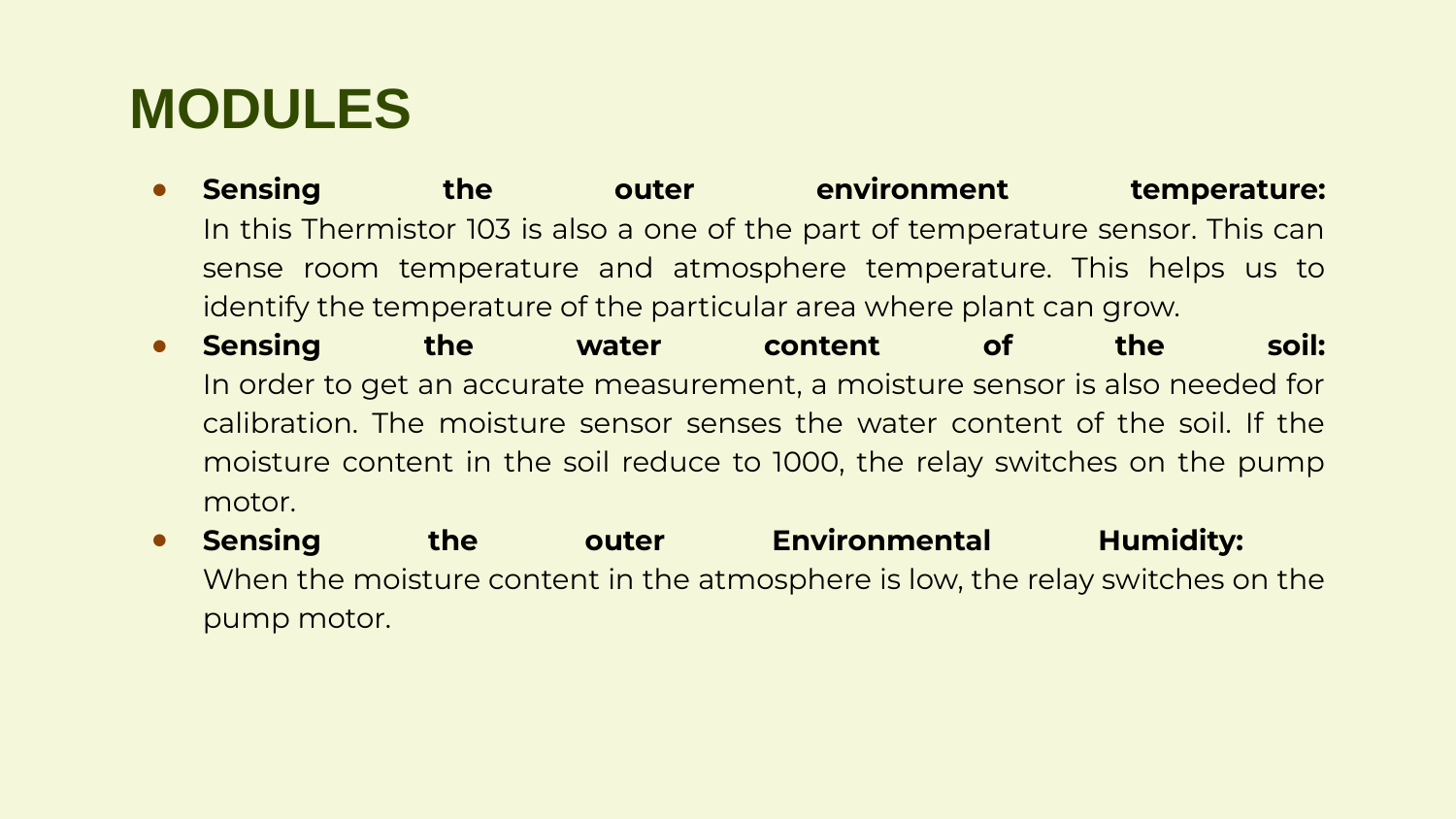

# MODULES
Sensing the outer environment temperature:
In this Thermistor 103 is also a one of the part of temperature sensor. This can sense room temperature and atmosphere temperature. This helps us to identify the temperature of the particular area where plant can grow.
Sensing the water content of the soil:
In order to get an accurate measurement, a moisture sensor is also needed for calibration. The moisture sensor senses the water content of the soil. If the moisture content in the soil reduce to 1000, the relay switches on the pump motor.
Sensing the outer Environmental Humidity:
When the moisture content in the atmosphere is low, the relay switches on the pump motor.